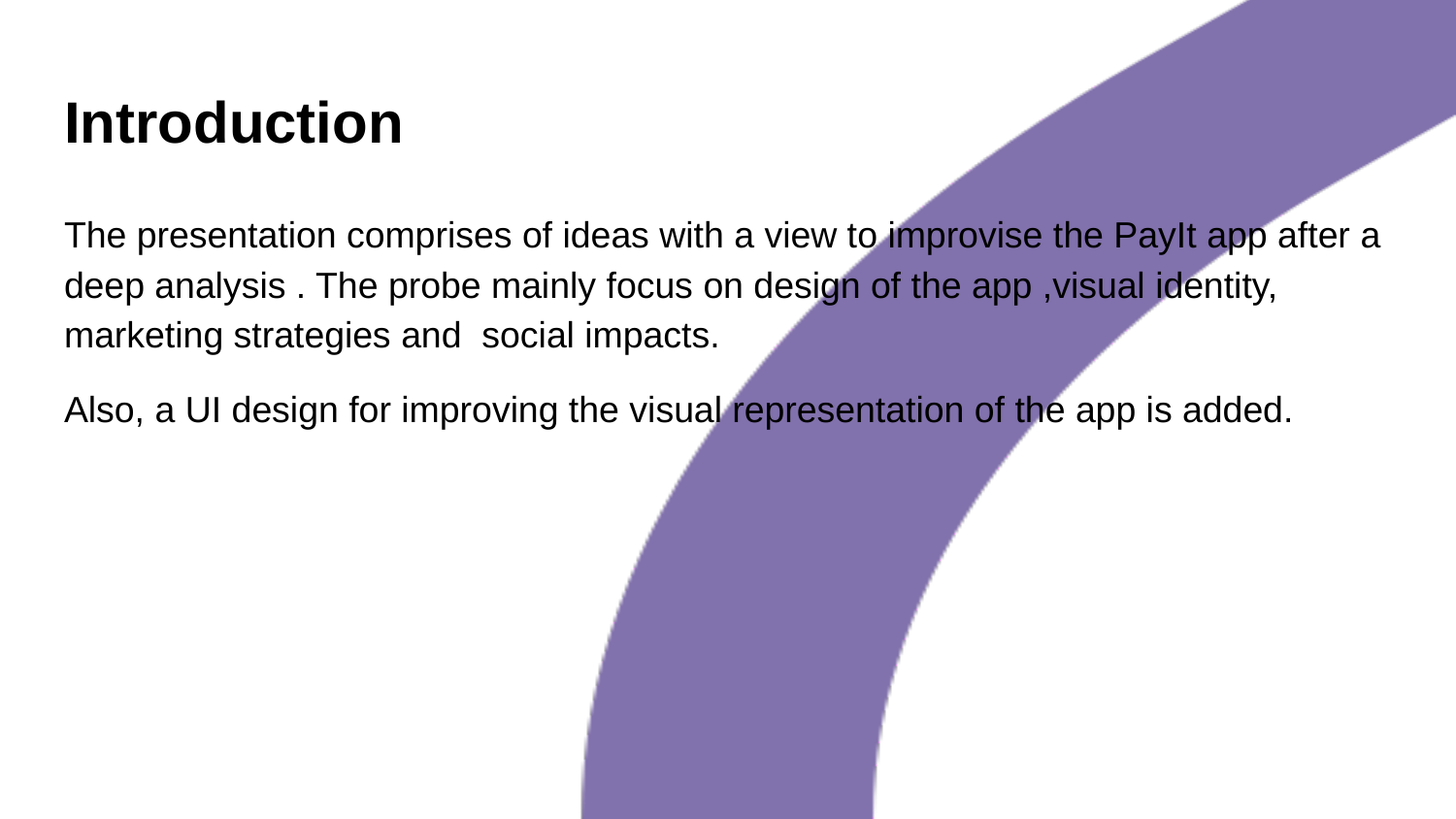

# Introduction
The presentation comprises of ideas with a view to improvise the PayIt app after a deep analysis . The probe mainly focus on design of the app ,visual identity, marketing strategies and  social impacts.
Also, a UI design for improving the visual representation of the app is added.